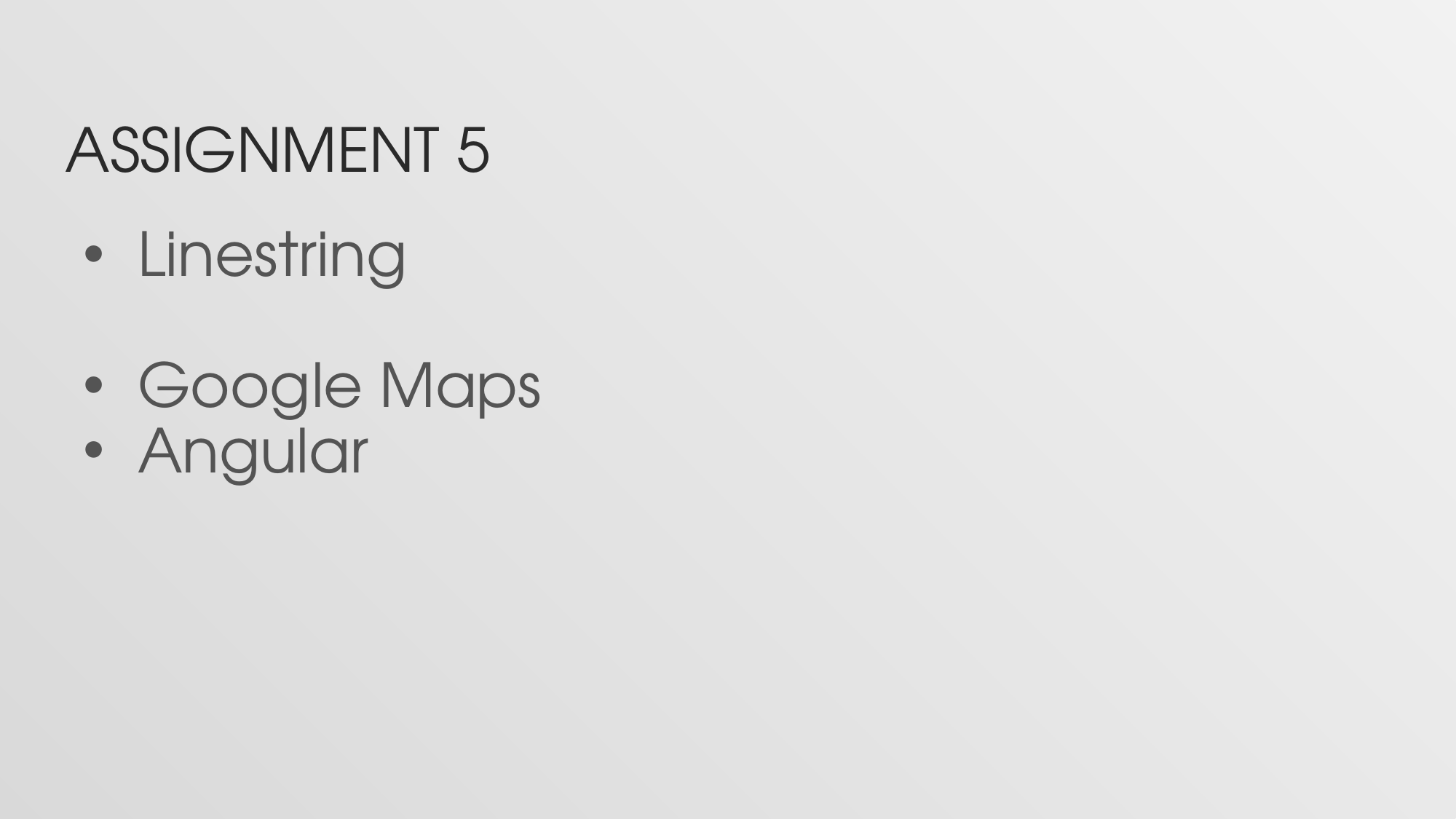

# Assignment 5
Linestring

Google Maps
Angular